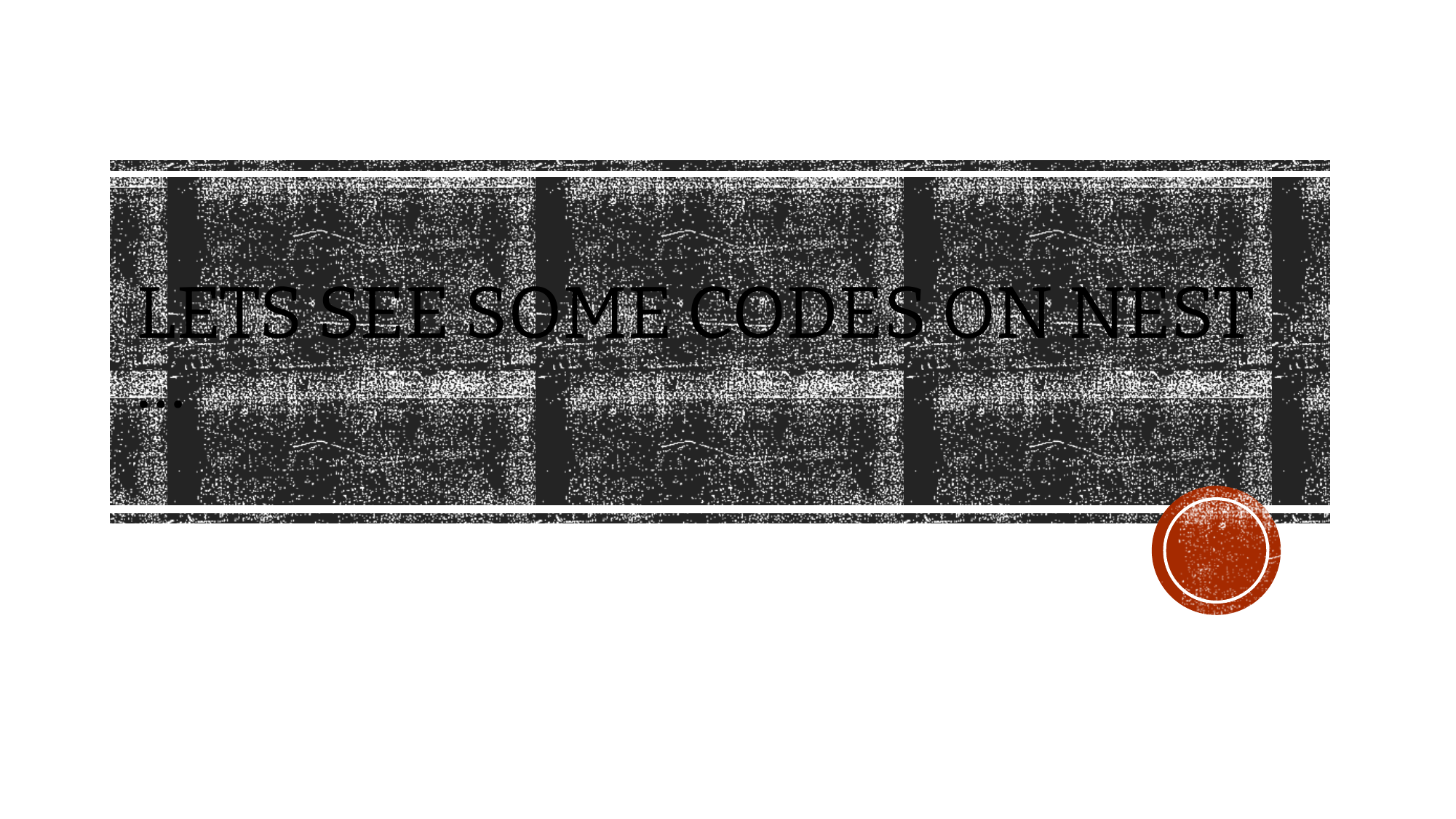

# Lets See Some Codes On Nest …